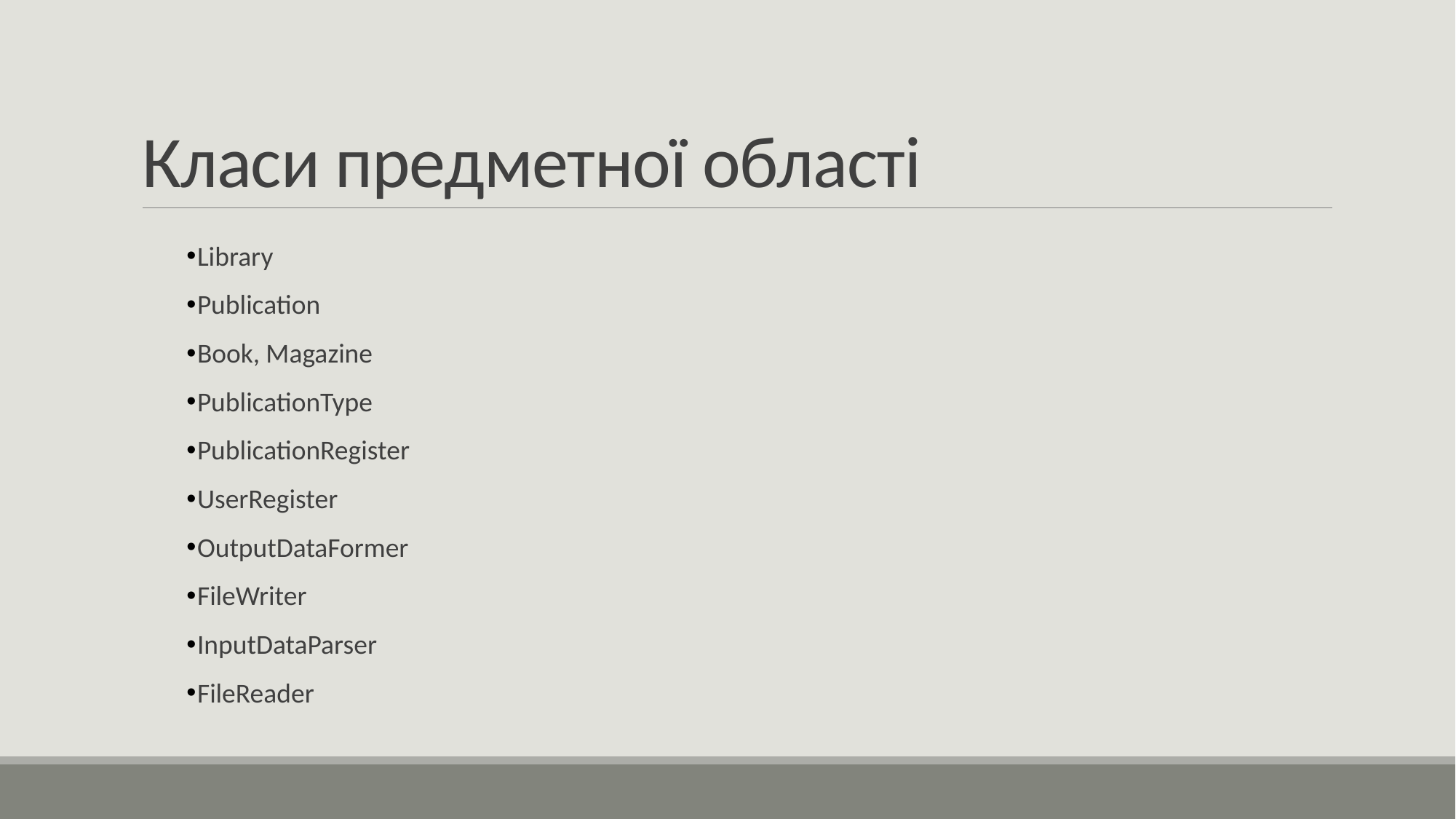

# Класи предметної області
Library
Publication
Book, Magazine
PublicationType
PublicationRegister
UserRegister
OutputDataFormer
FileWriter
InputDataParser
FileReader